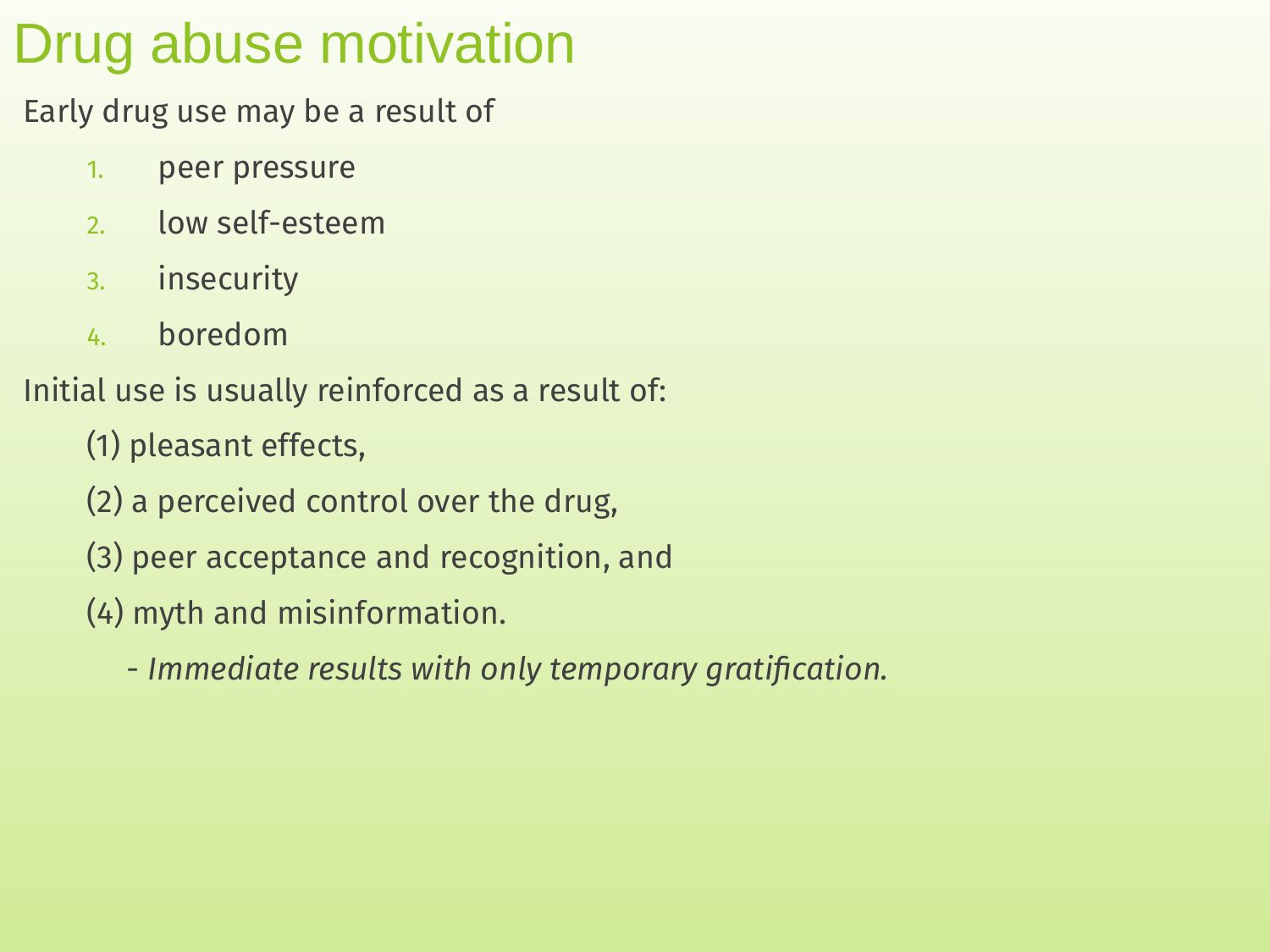

# Drug abuse motivation
Early drug use may be a result of
peer pressure
low self-esteem
insecurity
boredom
Initial use is usually reinforced as a result of:
(1) pleasant effects,
(2) a perceived control over the drug,
(3) peer acceptance and recognition, and
(4) myth and misinformation.
	- Immediate results with only temporary gratification.